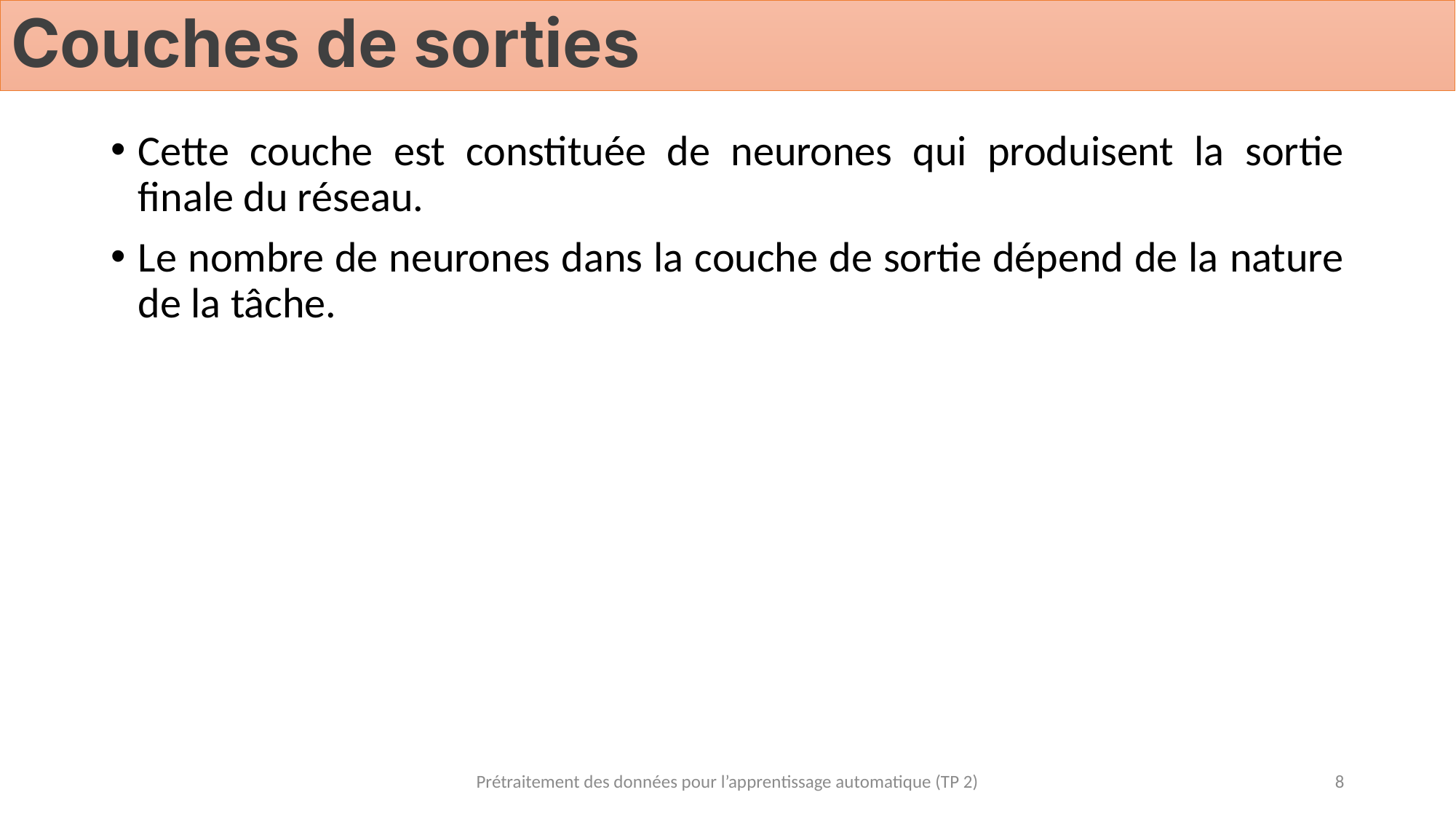

# Couches de sorties
Cette couche est constituée de neurones qui produisent la sortie finale du réseau.
Le nombre de neurones dans la couche de sortie dépend de la nature de la tâche.

Prétraitement des données pour l’apprentissage automatique (TP 2)
8